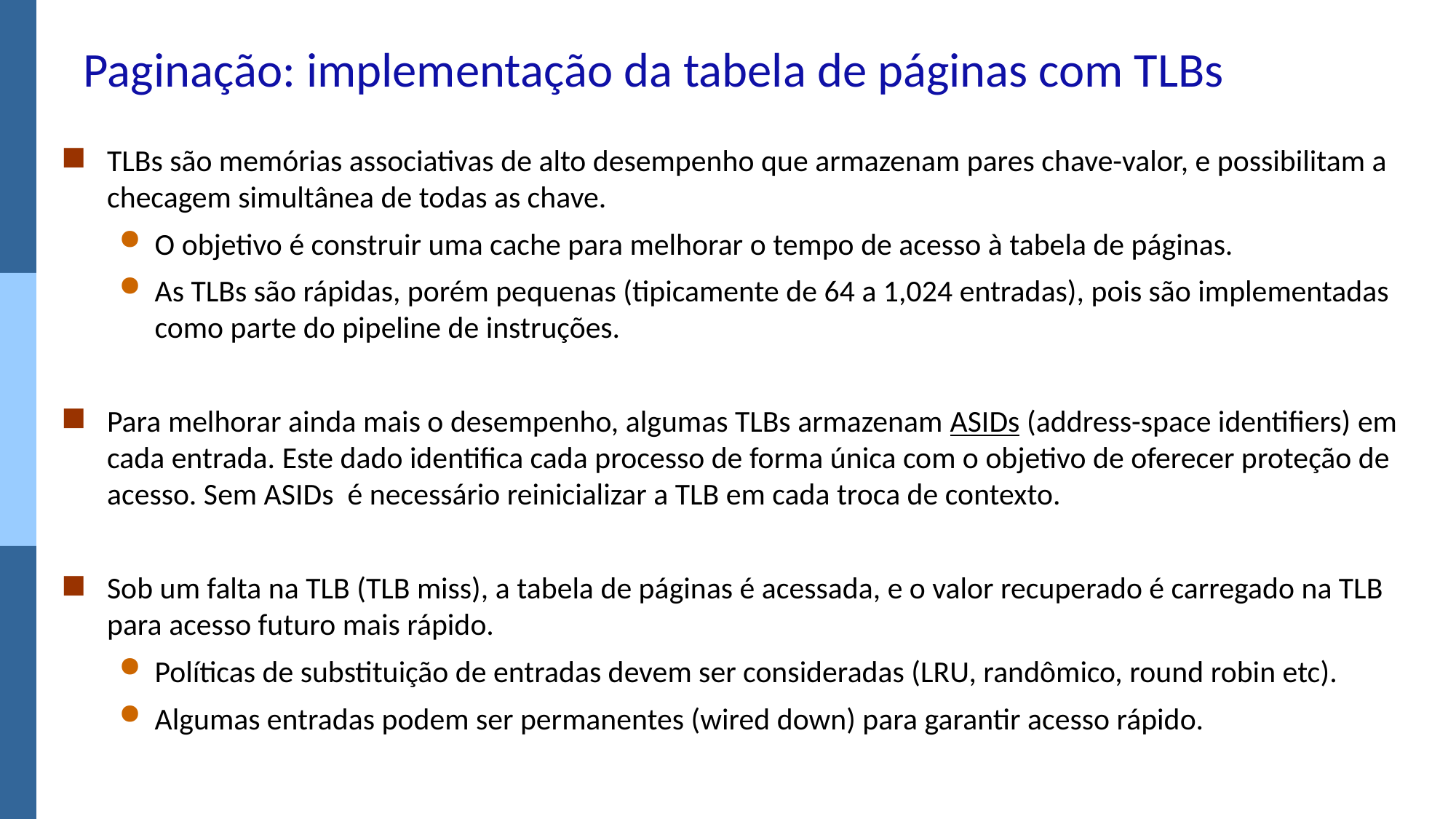

# Paginação: implementação da tabela de páginas com TLBs
TLBs são memórias associativas de alto desempenho que armazenam pares chave-valor, e possibilitam a checagem simultânea de todas as chave.
O objetivo é construir uma cache para melhorar o tempo de acesso à tabela de páginas.
As TLBs são rápidas, porém pequenas (tipicamente de 64 a 1,024 entradas), pois são implementadas como parte do pipeline de instruções.

Para melhorar ainda mais o desempenho, algumas TLBs armazenam ASIDs (address-space identifiers) em cada entrada. Este dado identifica cada processo de forma única com o objetivo de oferecer proteção de acesso. Sem ASIDs  é necessário reinicializar a TLB em cada troca de contexto.

Sob um falta na TLB (TLB miss), a tabela de páginas é acessada, e o valor recuperado é carregado na TLB para acesso futuro mais rápido.
Políticas de substituição de entradas devem ser consideradas (LRU, randômico, round robin etc).
Algumas entradas podem ser permanentes (wired down) para garantir acesso rápido.